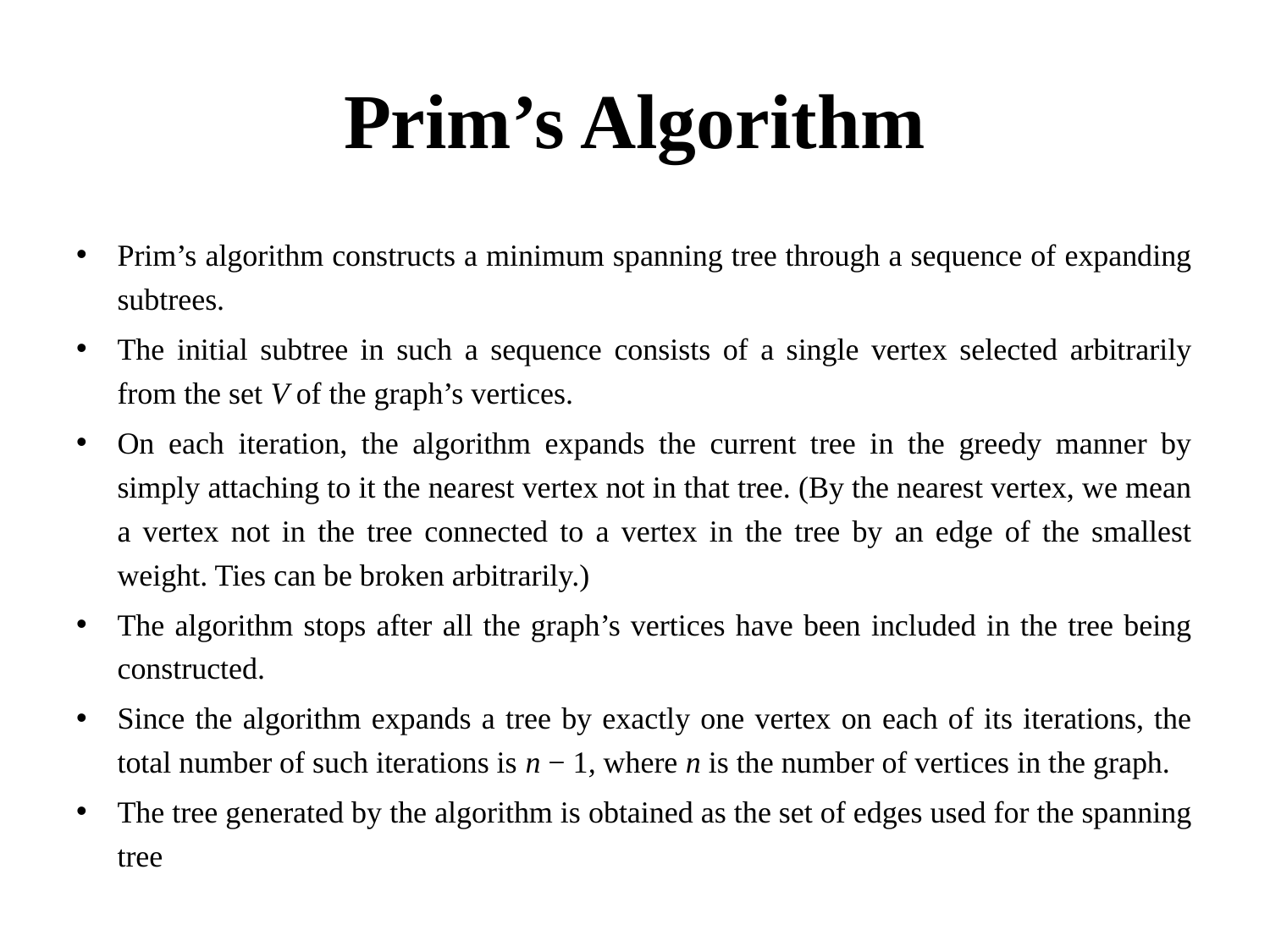

# Prim’s Algorithm
Prim’s algorithm constructs a minimum spanning tree through a sequence of expanding subtrees.
The initial subtree in such a sequence consists of a single vertex selected arbitrarily from the set V of the graph’s vertices.
On each iteration, the algorithm expands the current tree in the greedy manner by simply attaching to it the nearest vertex not in that tree. (By the nearest vertex, we mean a vertex not in the tree connected to a vertex in the tree by an edge of the smallest weight. Ties can be broken arbitrarily.)
The algorithm stops after all the graph’s vertices have been included in the tree being constructed.
Since the algorithm expands a tree by exactly one vertex on each of its iterations, the total number of such iterations is n − 1, where n is the number of vertices in the graph.
The tree generated by the algorithm is obtained as the set of edges used for the spanning tree